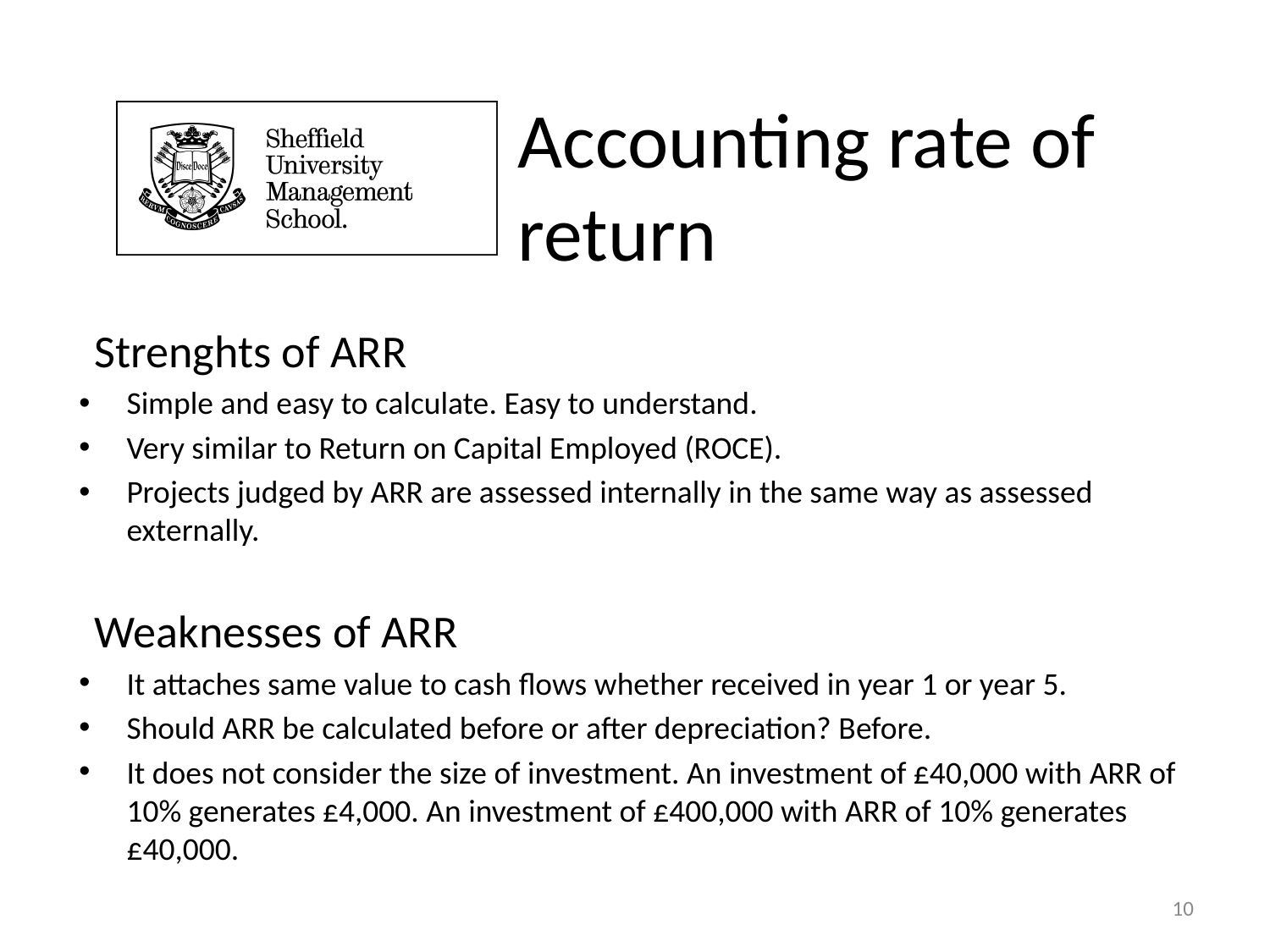

# Accounting rate of return
Strenghts of ARR
Simple and easy to calculate. Easy to understand.
Very similar to Return on Capital Employed (ROCE).
Projects judged by ARR are assessed internally in the same way as assessed externally.

Weaknesses of ARR
It attaches same value to cash flows whether received in year 1 or year 5.
Should ARR be calculated before or after depreciation? Before.
It does not consider the size of investment. An investment of £40,000 with ARR of 10% generates £4,000. An investment of £400,000 with ARR of 10% generates £40,000.
10